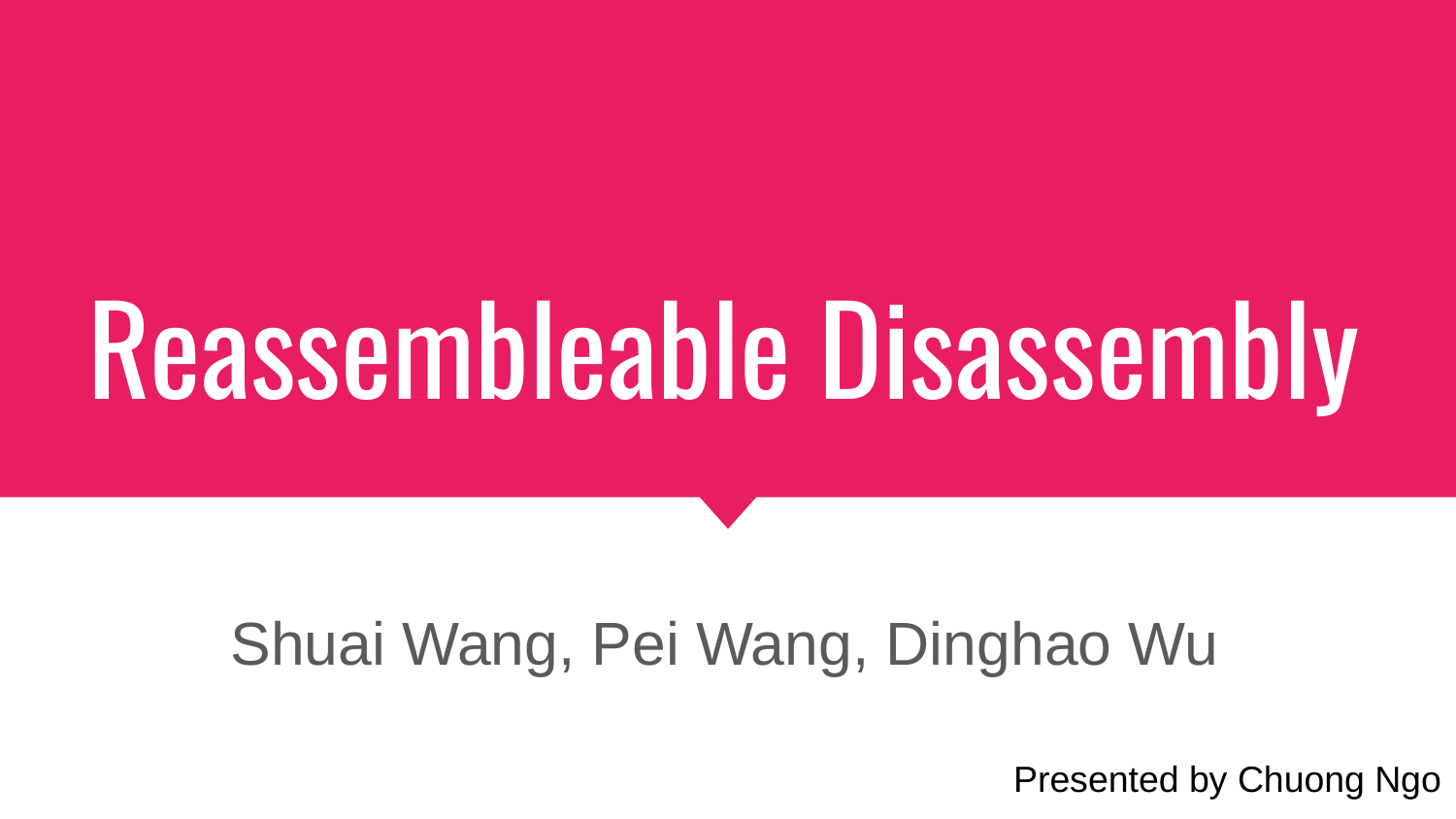

# Reassembleable Disassembly
Shuai Wang, Pei Wang, Dinghao Wu
Presented by Chuong Ngo